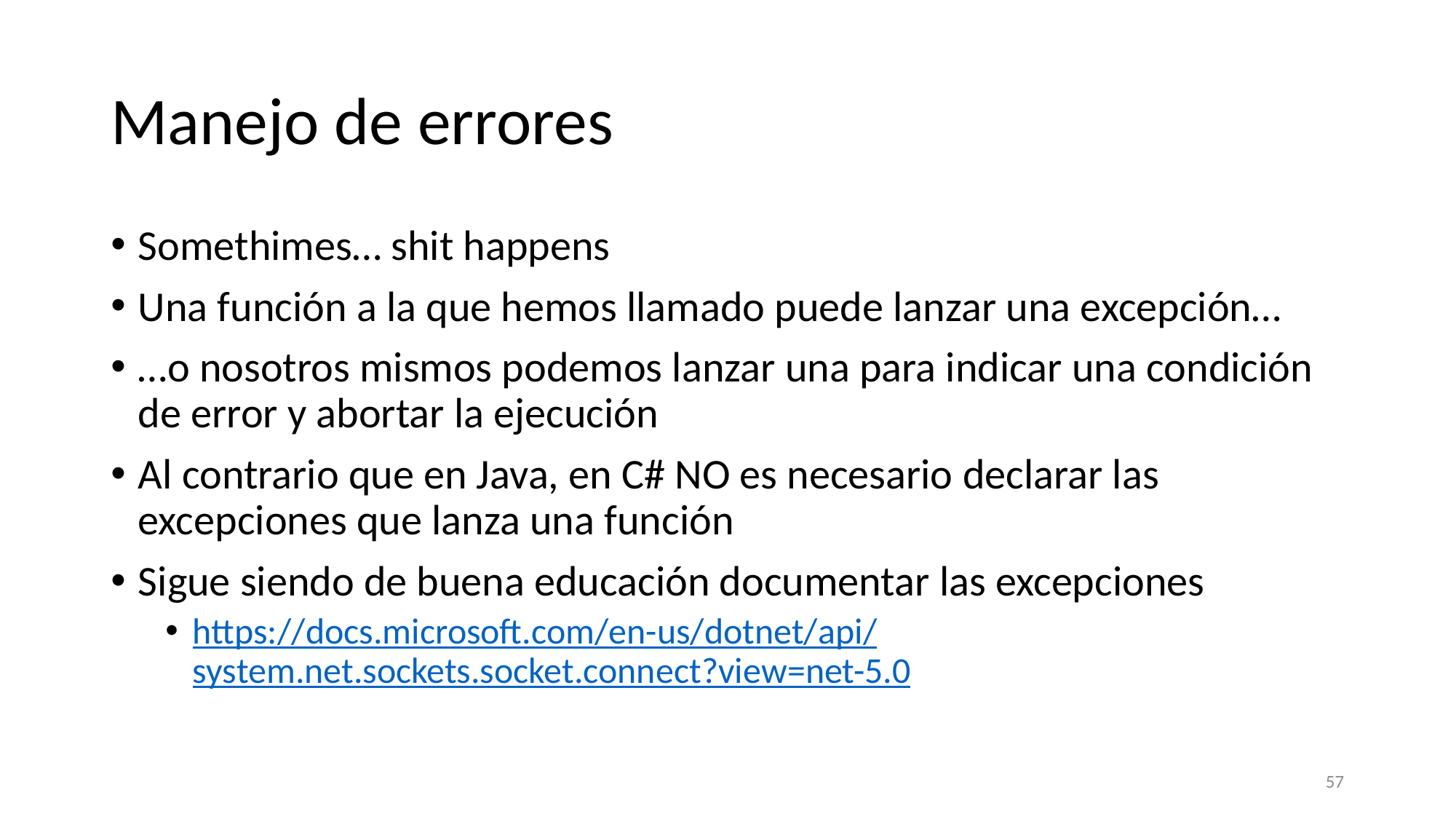

# Manejo de errores
Somethimes… shit happens
Una función a la que hemos llamado puede lanzar una excepción…
…o nosotros mismos podemos lanzar una para indicar una condición de error y abortar la ejecución
Al contrario que en Java, en C# NO es necesario declarar las excepciones que lanza una función
Sigue siendo de buena educación documentar las excepciones
https://docs.microsoft.com/en-us/dotnet/api/system.net.sockets.socket.connect?view=net-5.0
57